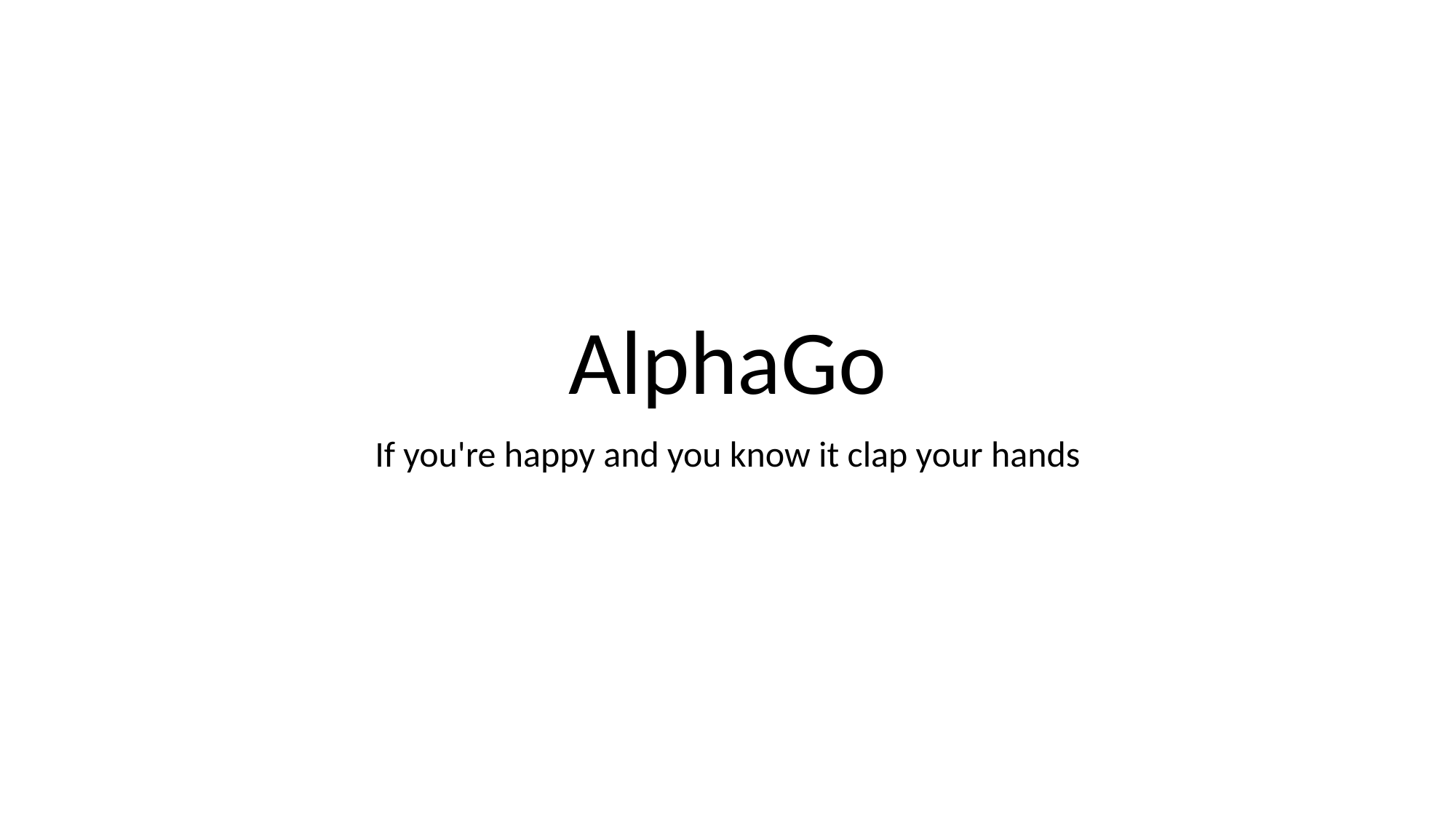

# AlphaGo
If you're happy and you know it clap your hands